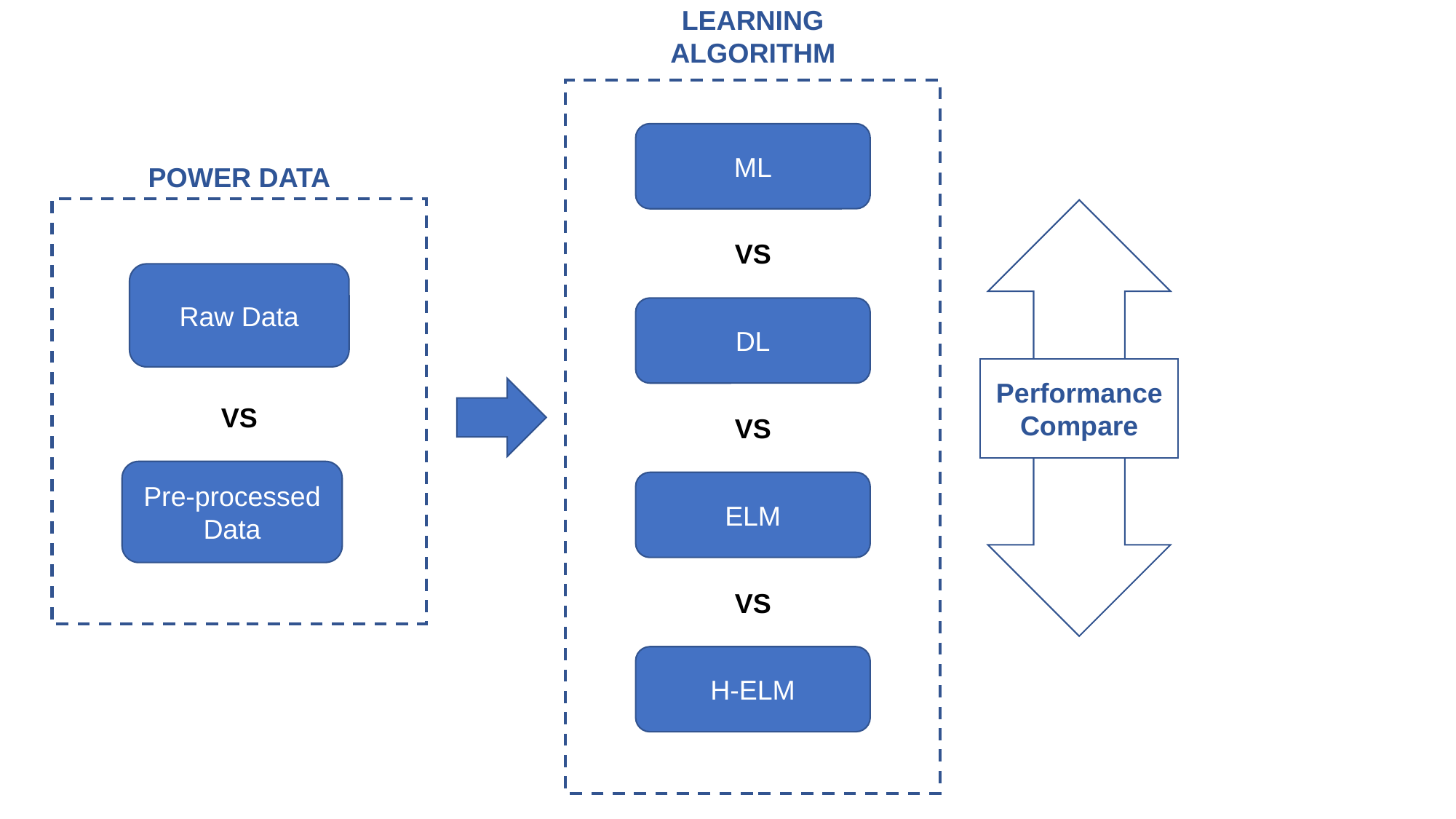

LEARNING ALGORITHM

ML

VS
DL
VS
ELM
VS
H-ELM
POWER DATA

Raw Data
VS
Pre-processed Data

Performance Compare